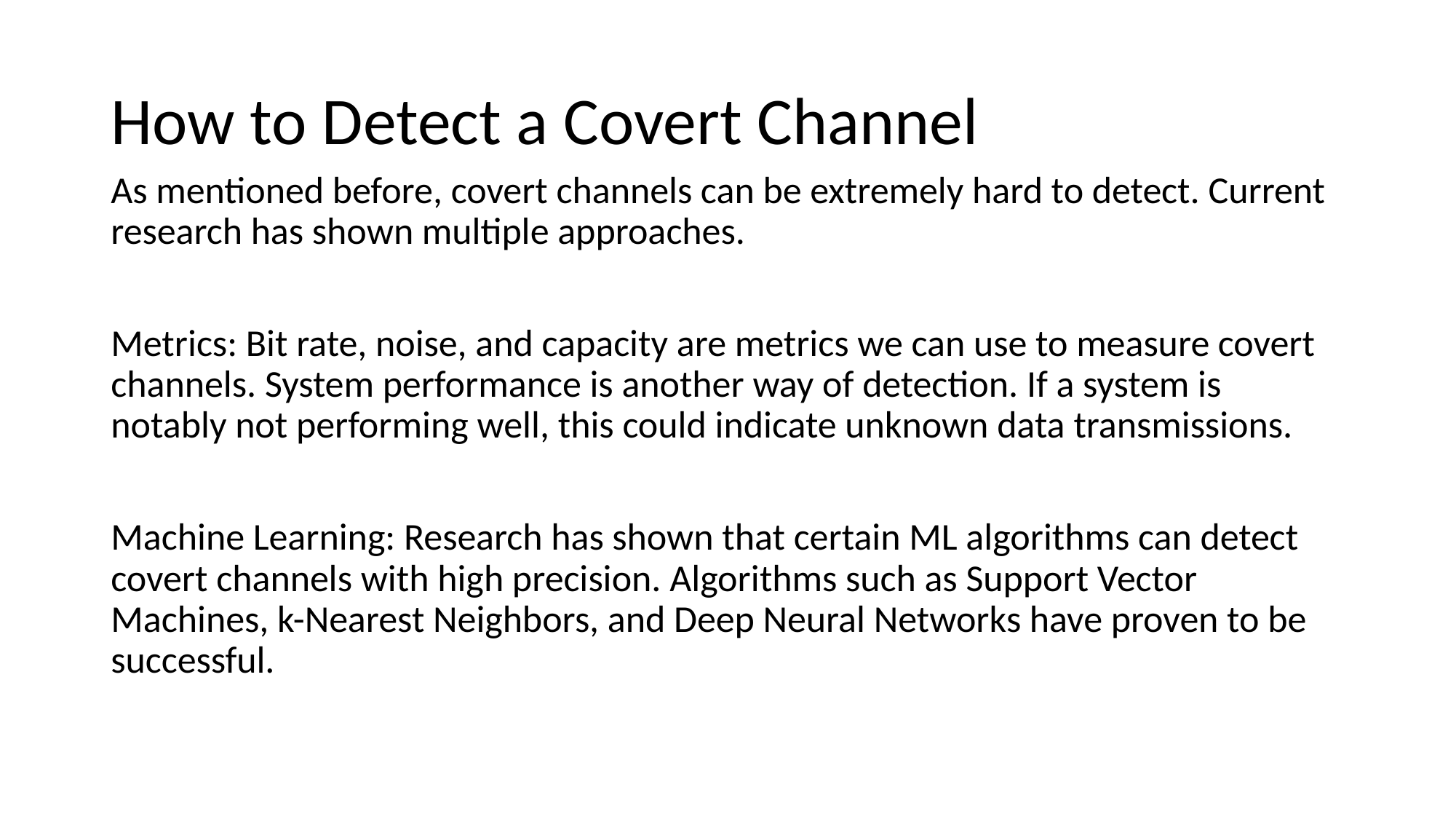

# How to Detect a Covert Channel
As mentioned before, covert channels can be extremely hard to detect. Current research has shown multiple approaches.

Metrics: Bit rate, noise, and capacity are metrics we can use to measure covert channels. System performance is another way of detection. If a system is notably not performing well, this could indicate unknown data transmissions.

Machine Learning: Research has shown that certain ML algorithms can detect covert channels with high precision. Algorithms such as Support Vector Machines, k-Nearest Neighbors, and Deep Neural Networks have proven to be successful.